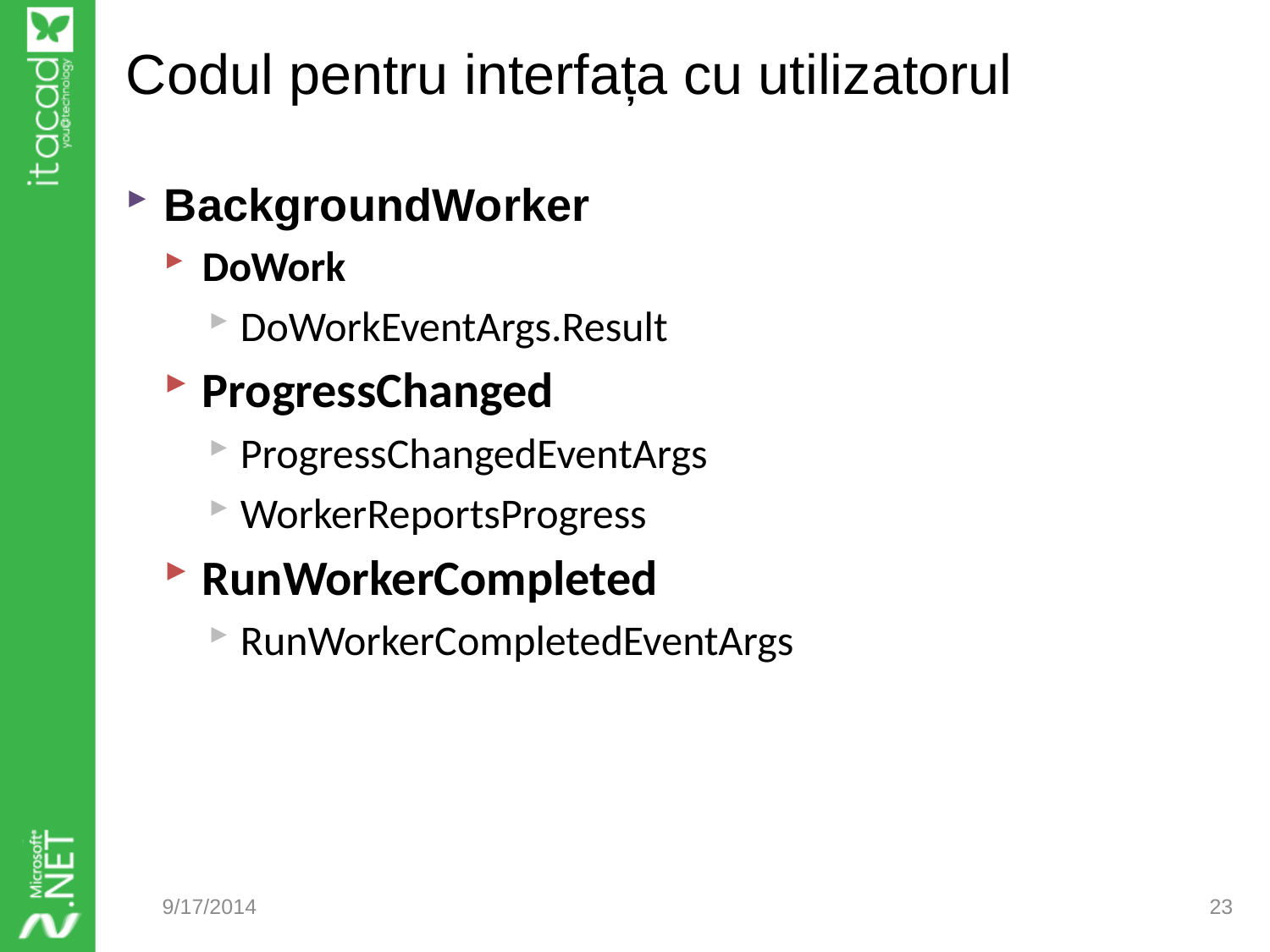

# Codul pentru interfața cu utilizatorul
BackgroundWorker
DoWork
DoWorkEventArgs.Result
ProgressChanged
ProgressChangedEventArgs
WorkerReportsProgress
RunWorkerCompleted
RunWorkerCompletedEventArgs
9/17/2014
23